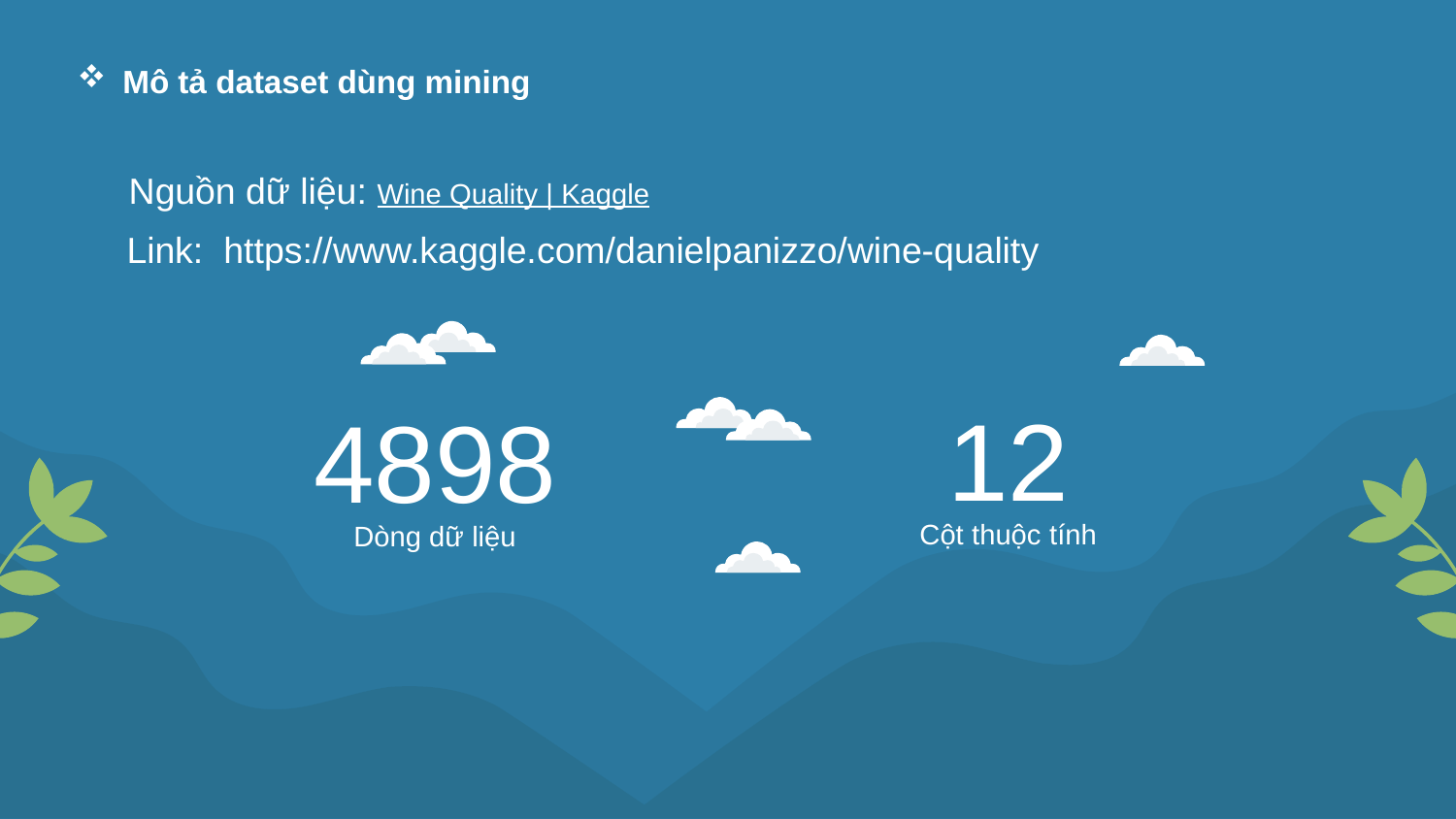

Mô tả dataset dùng mining
Nguồn dữ liệu: Wine Quality | Kaggle
Link:  https://www.kaggle.com/danielpanizzo/wine-quality

12
4898
Cột thuộc tính
# Dòng dữ liệu